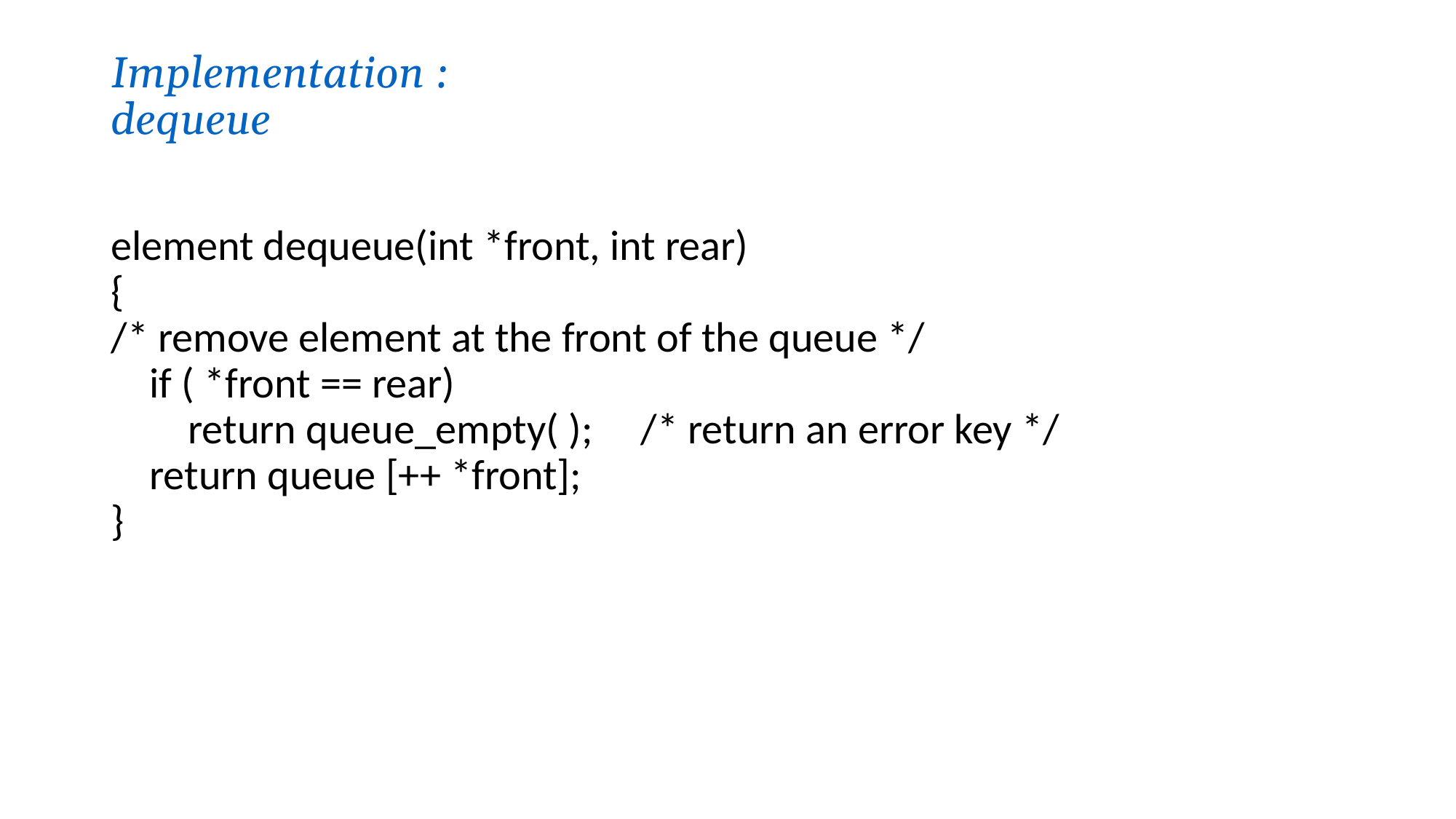

# Implementation : dequeue
element dequeue(int *front, int rear)
{
/* remove element at the front of the queue */
    if ( *front == rear)
        return queue_empty( );     /* return an error key */
    return queue [++ *front];
}